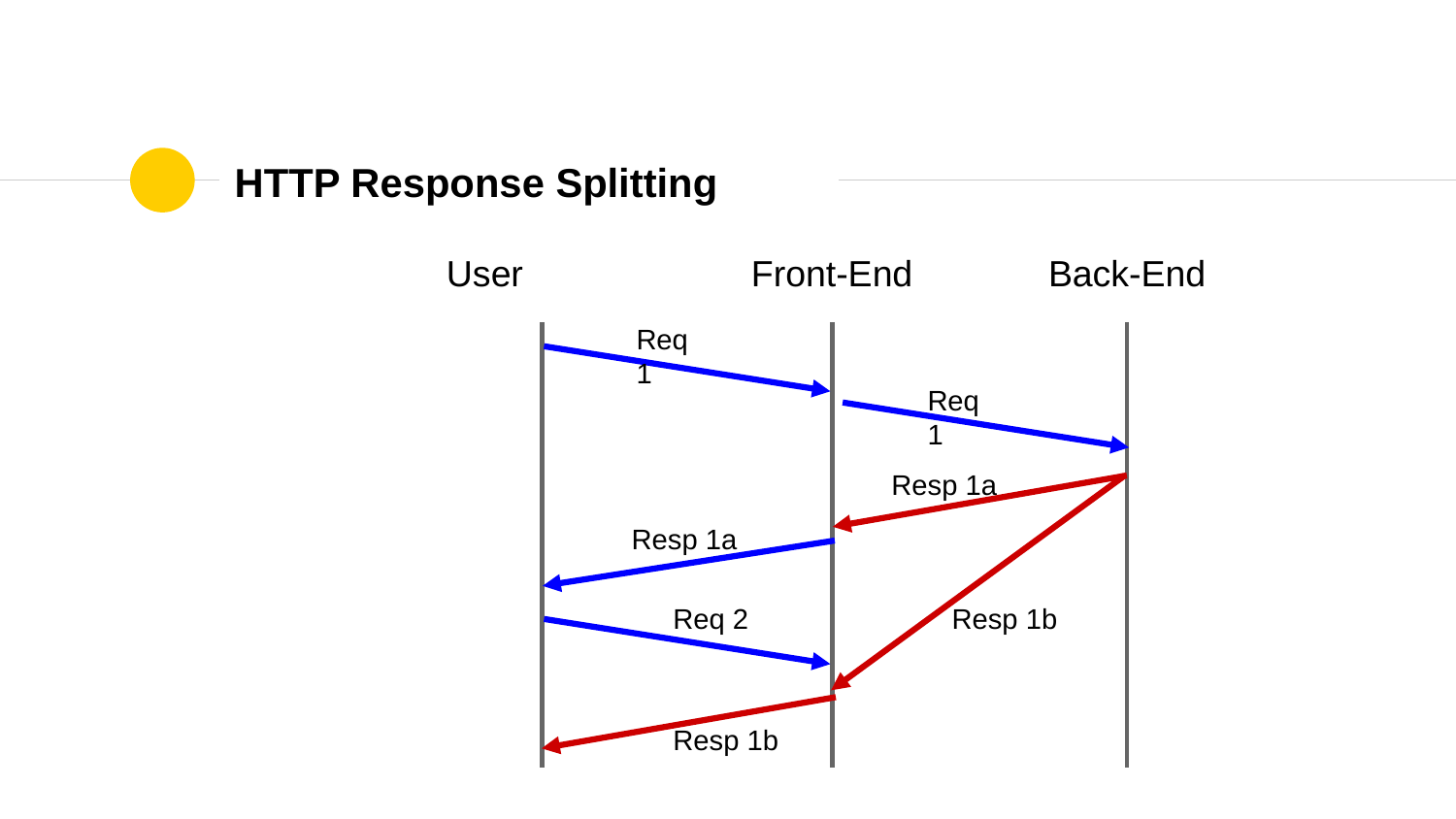

# HTTP Response Splitting
Back-End

User

Front-End

Req 1
Req 1
Resp 1a
Resp 1a
Req 2
Resp 1b
Resp 1b